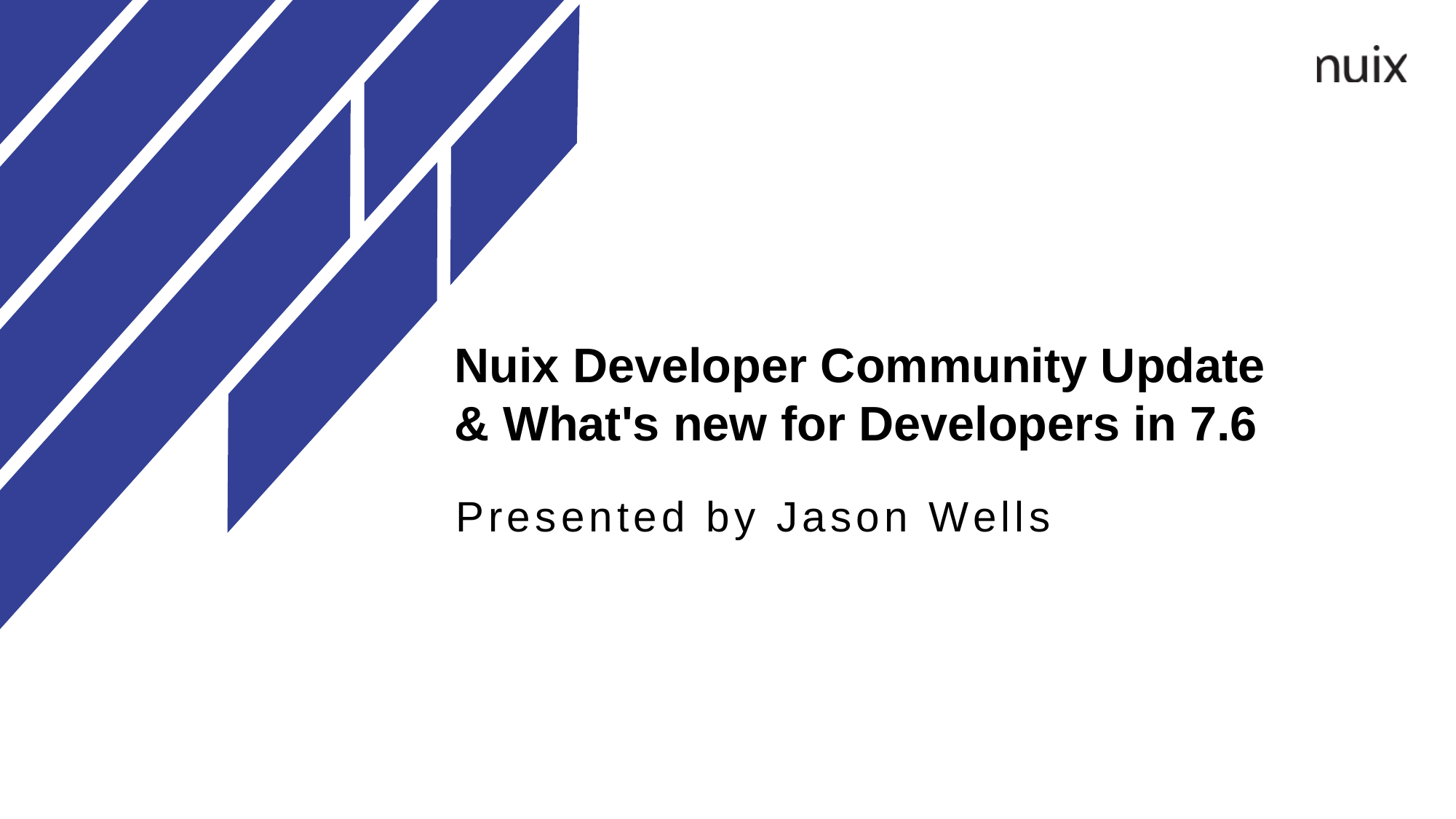

Nuix Developer Community Update & What's new for Developers in 7.6
Presented by Jason Wells